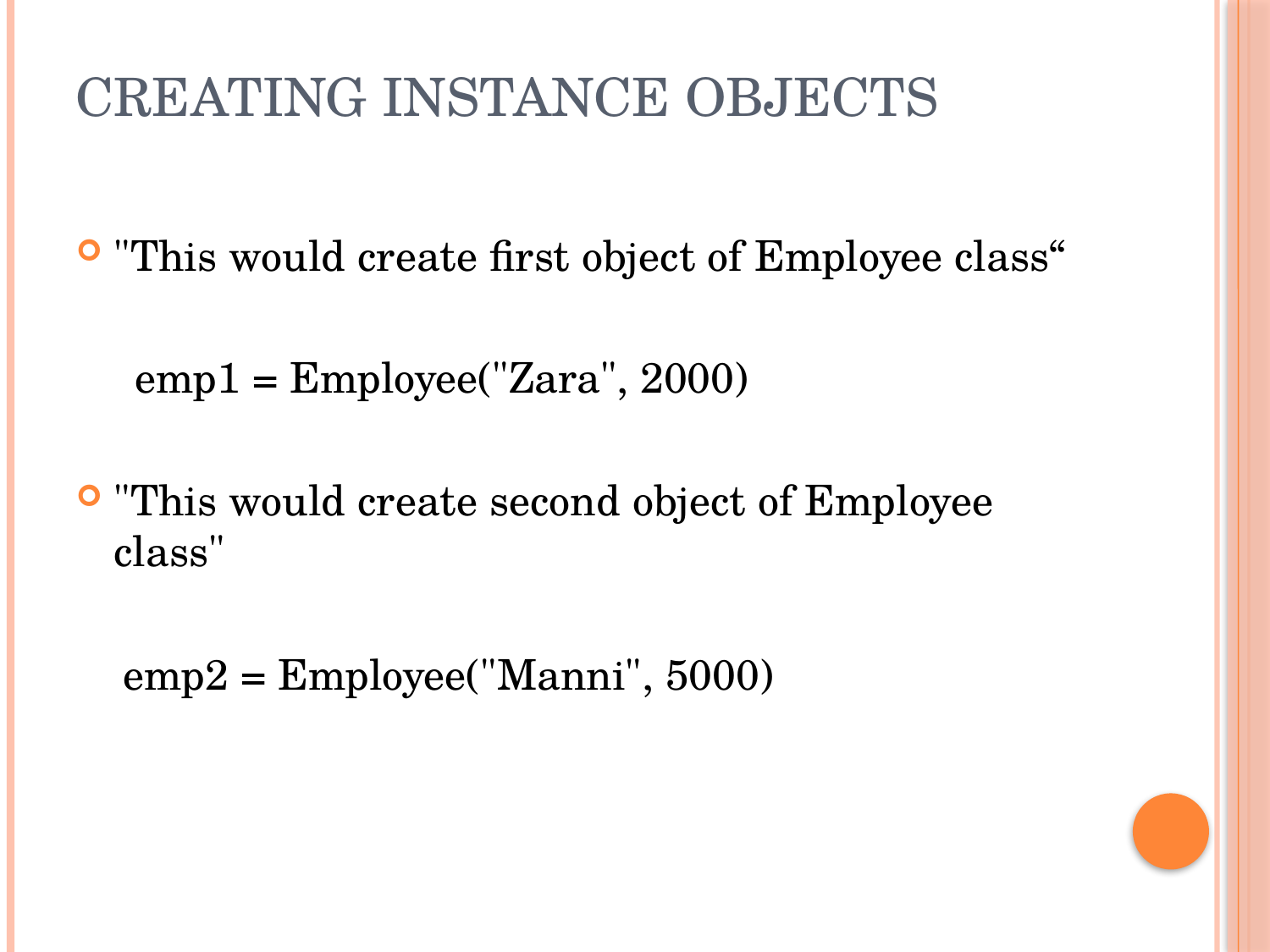

# Creating Instance Objects
"This would create first object of Employee class“

     emp1 = Employee("Zara", 2000)

"This would create second object of Employee class"

    emp2 = Employee("Manni", 5000)